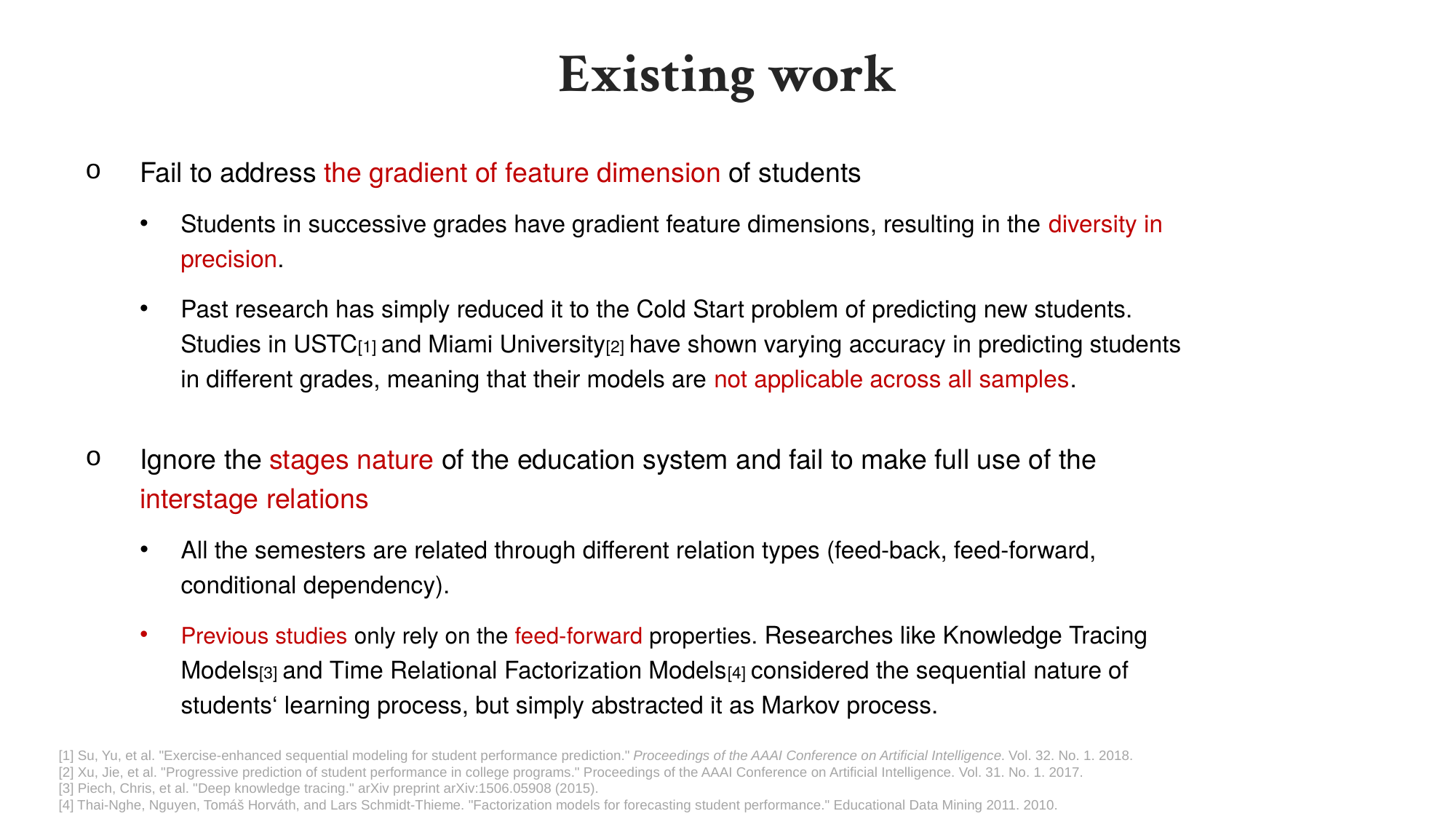

Existing work
Fail to address the gradient of feature dimension of students
Students in successive grades have gradient feature dimensions, resulting in the diversity in precision.
Past research has simply reduced it to the Cold Start problem of predicting new students. Studies in USTC[1] and Miami University[2] have shown varying accuracy in predicting students in different grades, meaning that their models are not applicable across all samples.
Ignore the stages nature of the education system and fail to make full use of the interstage relations
All the semesters are related through different relation types (feed-back, feed-forward, conditional dependency).
Previous studies only rely on the feed-forward properties. Researches like Knowledge Tracing Models[3] and Time Relational Factorization Models[4] considered the sequential nature of students‘ learning process, but simply abstracted it as Markov process.
[1] Su, Yu, et al. "Exercise-enhanced sequential modeling for student performance prediction." Proceedings of the AAAI Conference on Artificial Intelligence. Vol. 32. No. 1. 2018.
[2] Xu, Jie, et al. "Progressive prediction of student performance in college programs." Proceedings of the AAAI Conference on Artificial Intelligence. Vol. 31. No. 1. 2017.
[3] Piech, Chris, et al. "Deep knowledge tracing." arXiv preprint arXiv:1506.05908 (2015).
[4] Thai-Nghe, Nguyen, Tomáš Horváth, and Lars Schmidt-Thieme. "Factorization models for forecasting student performance." Educational Data Mining 2011. 2010.